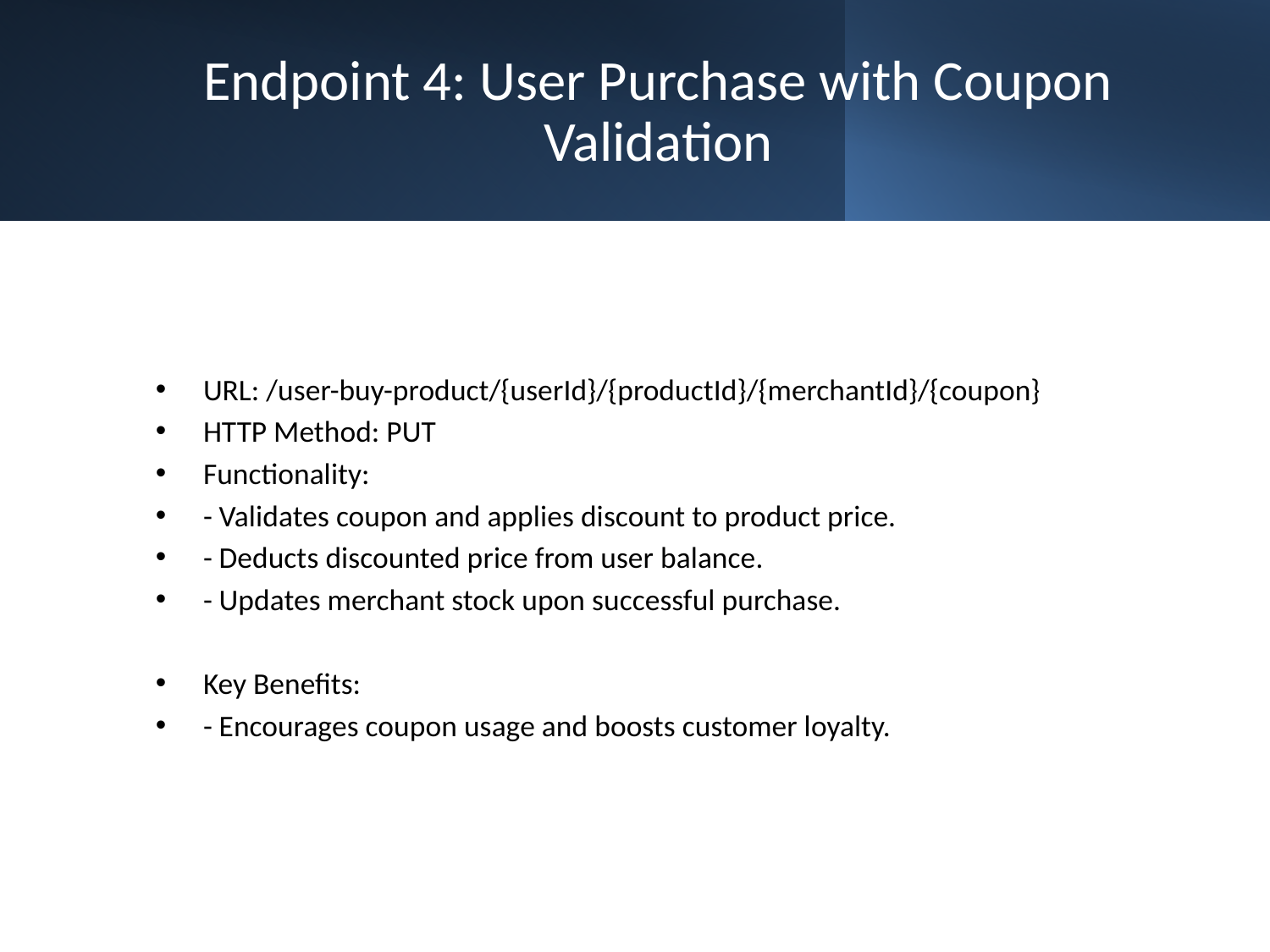

# Endpoint 4: User Purchase with Coupon Validation
URL: /user-buy-product/{userId}/{productId}/{merchantId}/{coupon}
HTTP Method: PUT
Functionality:
- Validates coupon and applies discount to product price.
- Deducts discounted price from user balance.
- Updates merchant stock upon successful purchase.

Key Benefits:
- Encourages coupon usage and boosts customer loyalty.